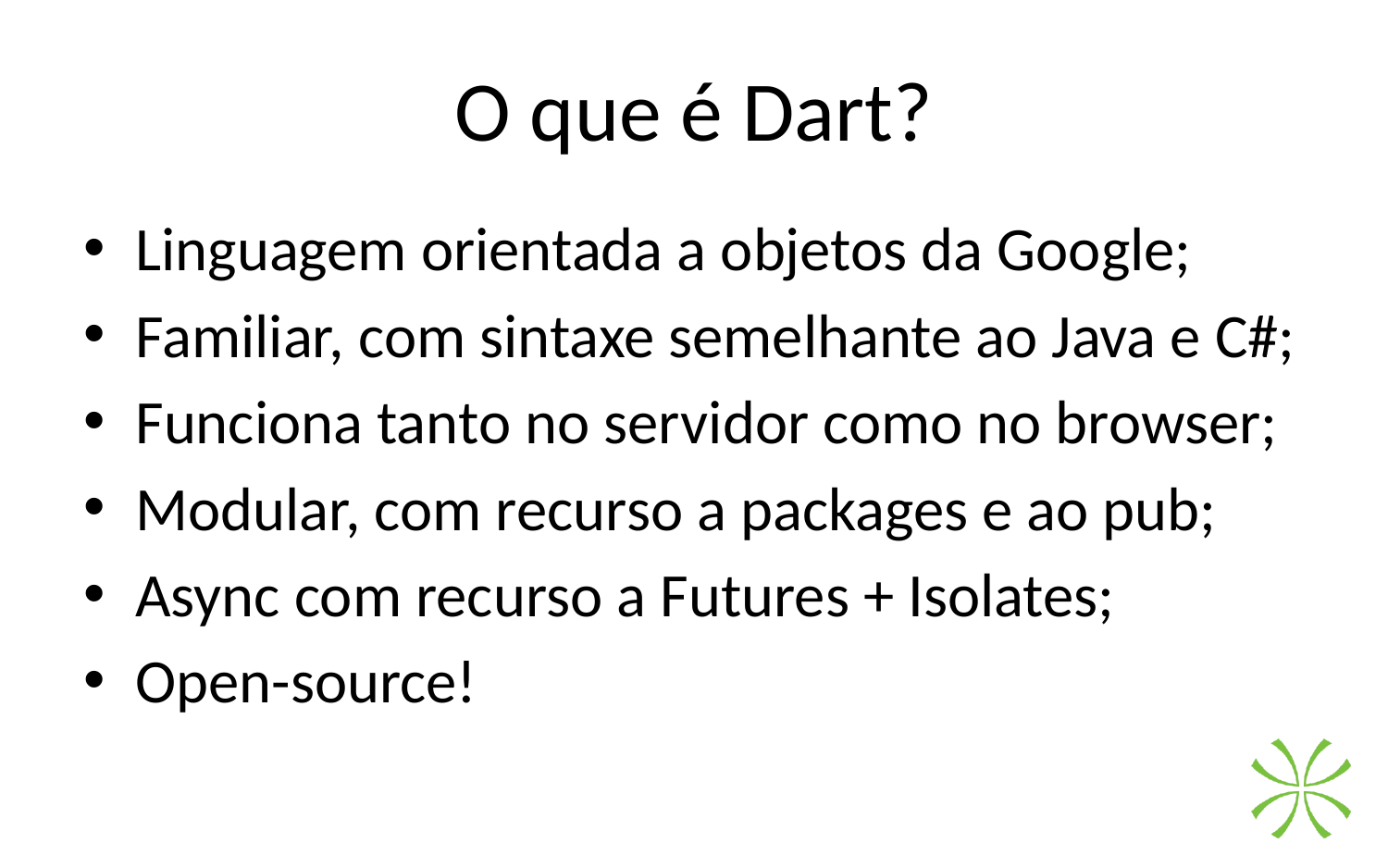

# O que é Dart?
Linguagem orientada a objetos da Google;
Familiar, com sintaxe semelhante ao Java e C#;
Funciona tanto no servidor como no browser;
Modular, com recurso a packages e ao pub;
Async com recurso a Futures + Isolates;
Open-source!